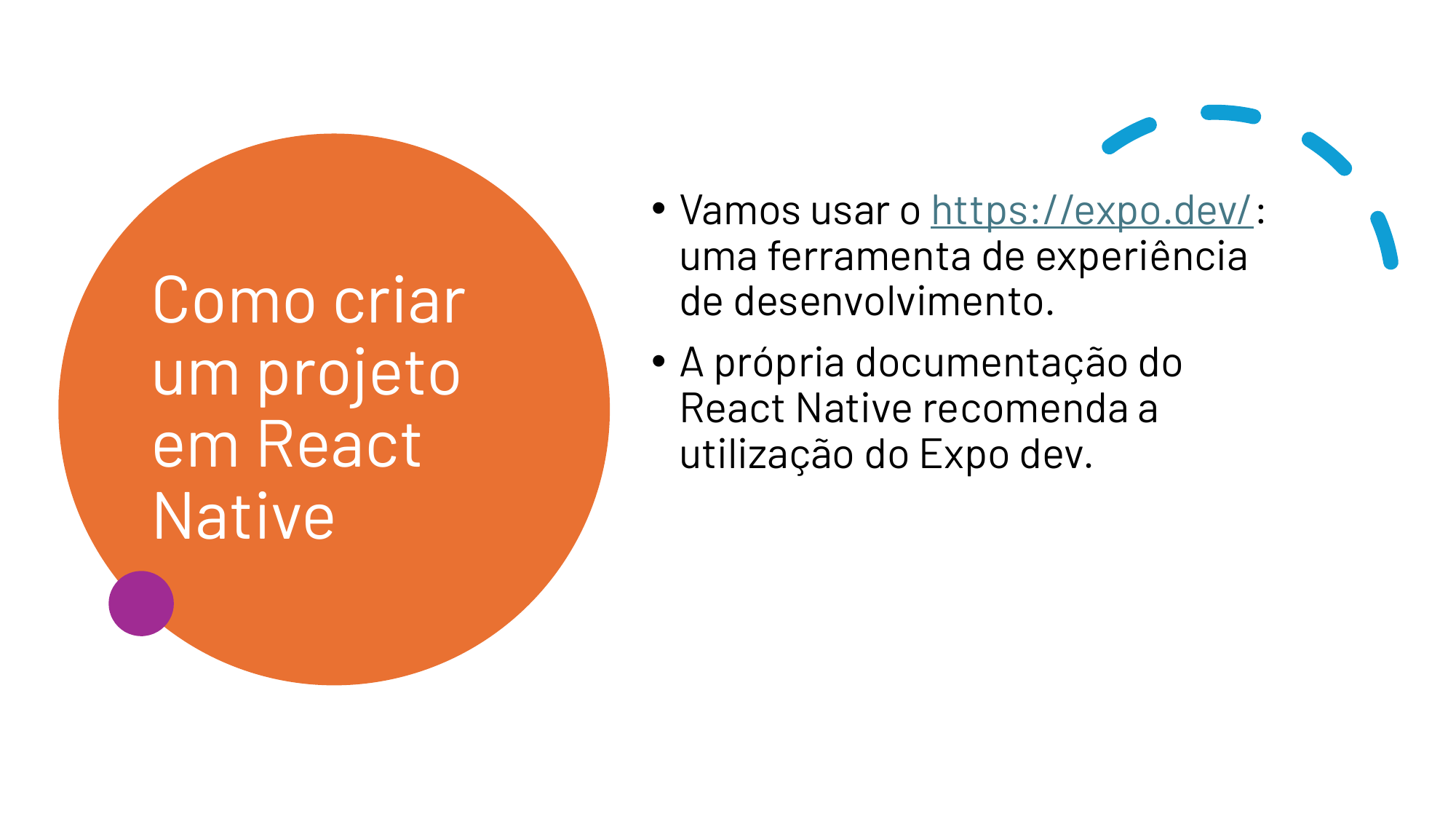

# Como criar um projeto em React Native
Vamos usar o https://expo.dev/: uma ferramenta de experiência de desenvolvimento.
A própria documentação do React Native recomenda a utilização do Expo dev.